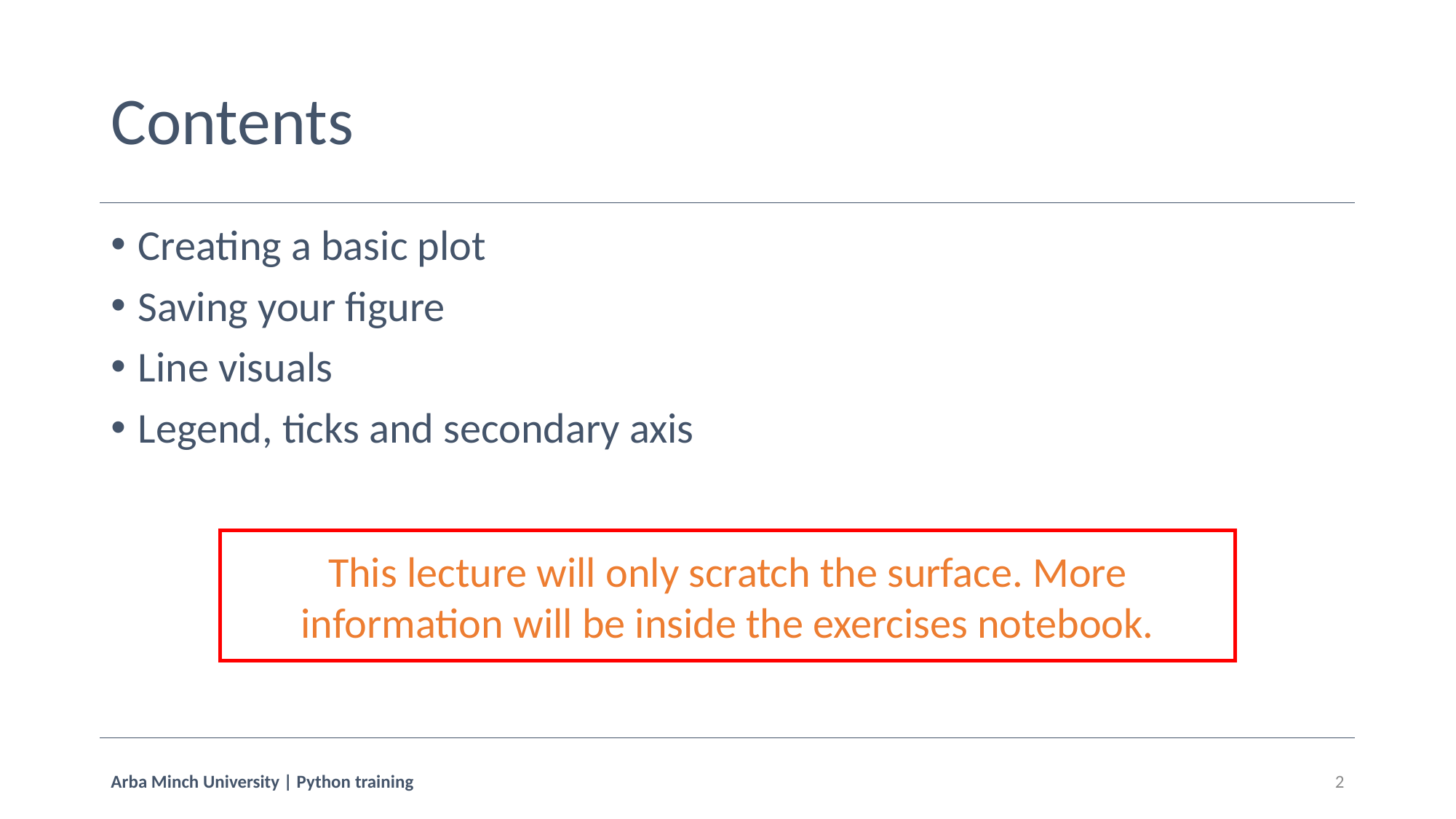

# Contents
Creating a basic plot
Saving your figure
Line visuals
Legend, ticks and secondary axis

This lecture will only scratch the surface. More information will be inside the exercises notebook.
Arba Minch University | Python training
2